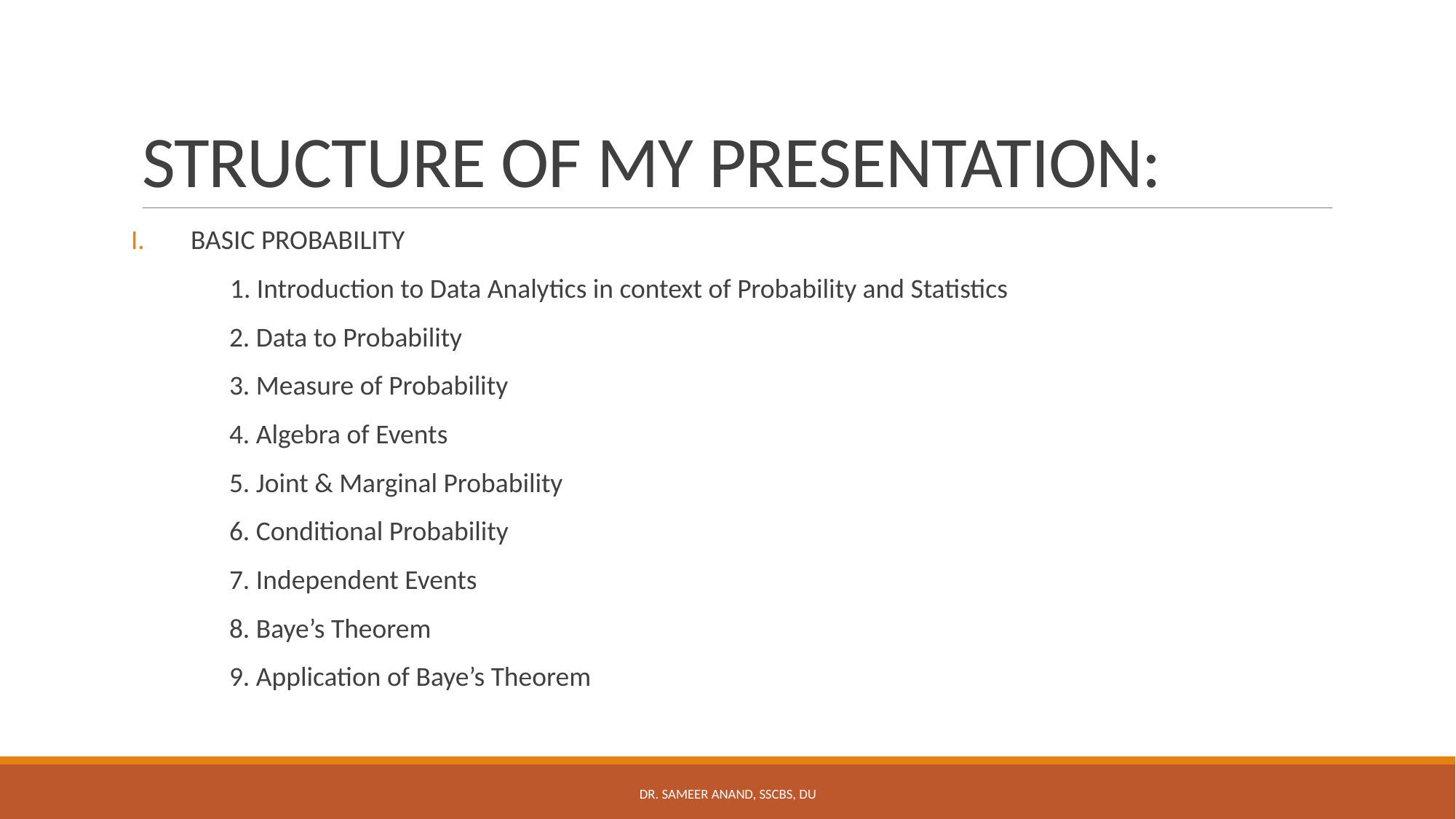

# STRUCTURE OF MY PRESENTATION:
BASIC PROBABILITY
                1. Introduction to Data Analytics in context of Probability and Statistics
	2. Data to Probability
	3. Measure of Probability
	4. Algebra of Events
	5. Joint & Marginal Probability
	6. Conditional Probability
	7. Independent Events
	8. Baye’s Theorem
	9. Application of Baye’s Theorem
Dr. Sameer Anand, SSCBS, DU